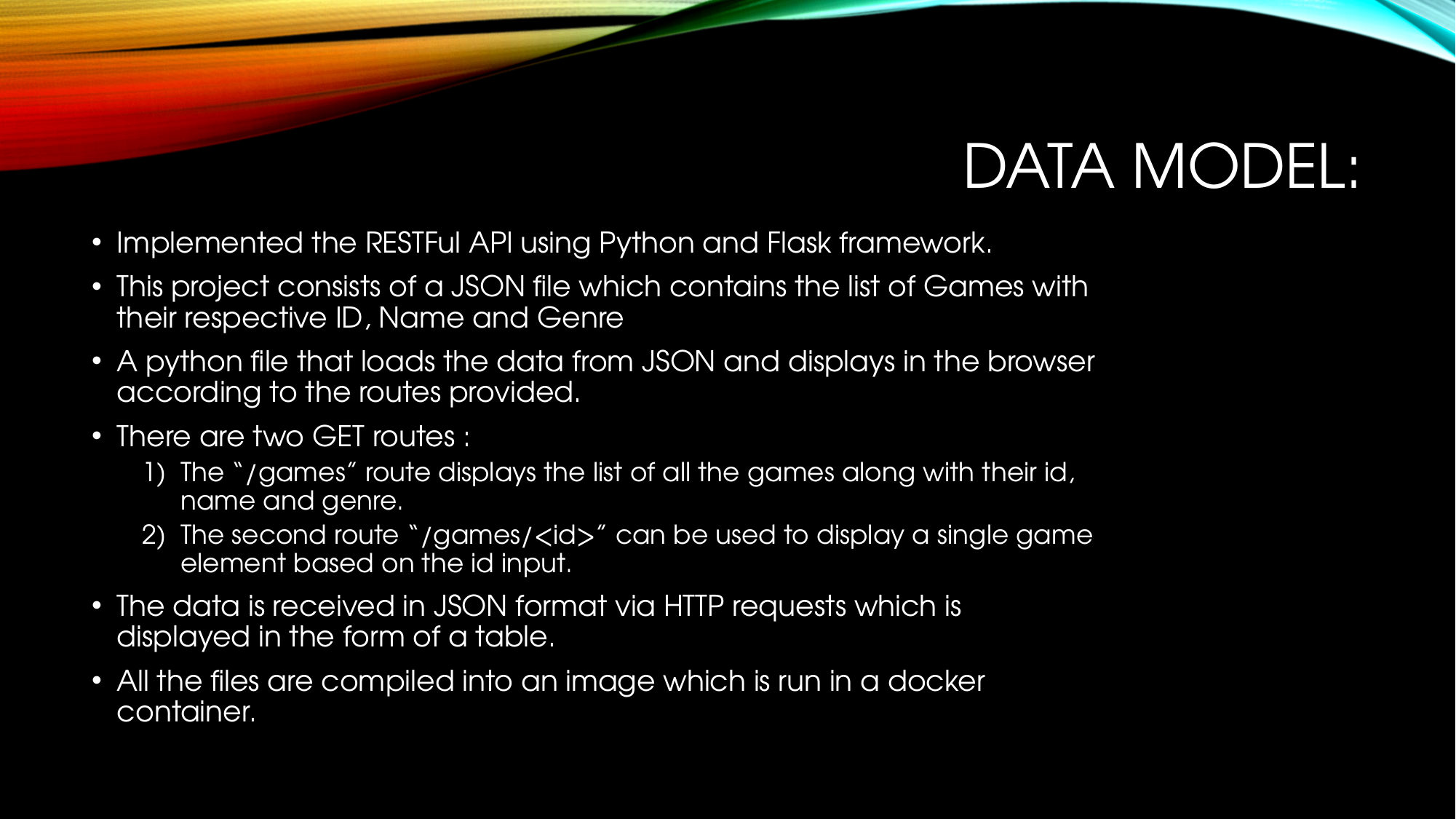

# Data Model:
Implemented the RESTFul API using Python and Flask framework.
This project consists of a JSON file which contains the list of Games with their respective ID, Name and Genre
A python file that loads the data from JSON and displays in the browser according to the routes provided.
There are two GET routes :
The “/games” route displays the list of all the games along with their id, name and genre.
The second route “/games/<id>” can be used to display a single game element based on the id input.
The data is received in JSON format via HTTP requests which is displayed in the form of a table.
All the files are compiled into an image which is run in a docker container.